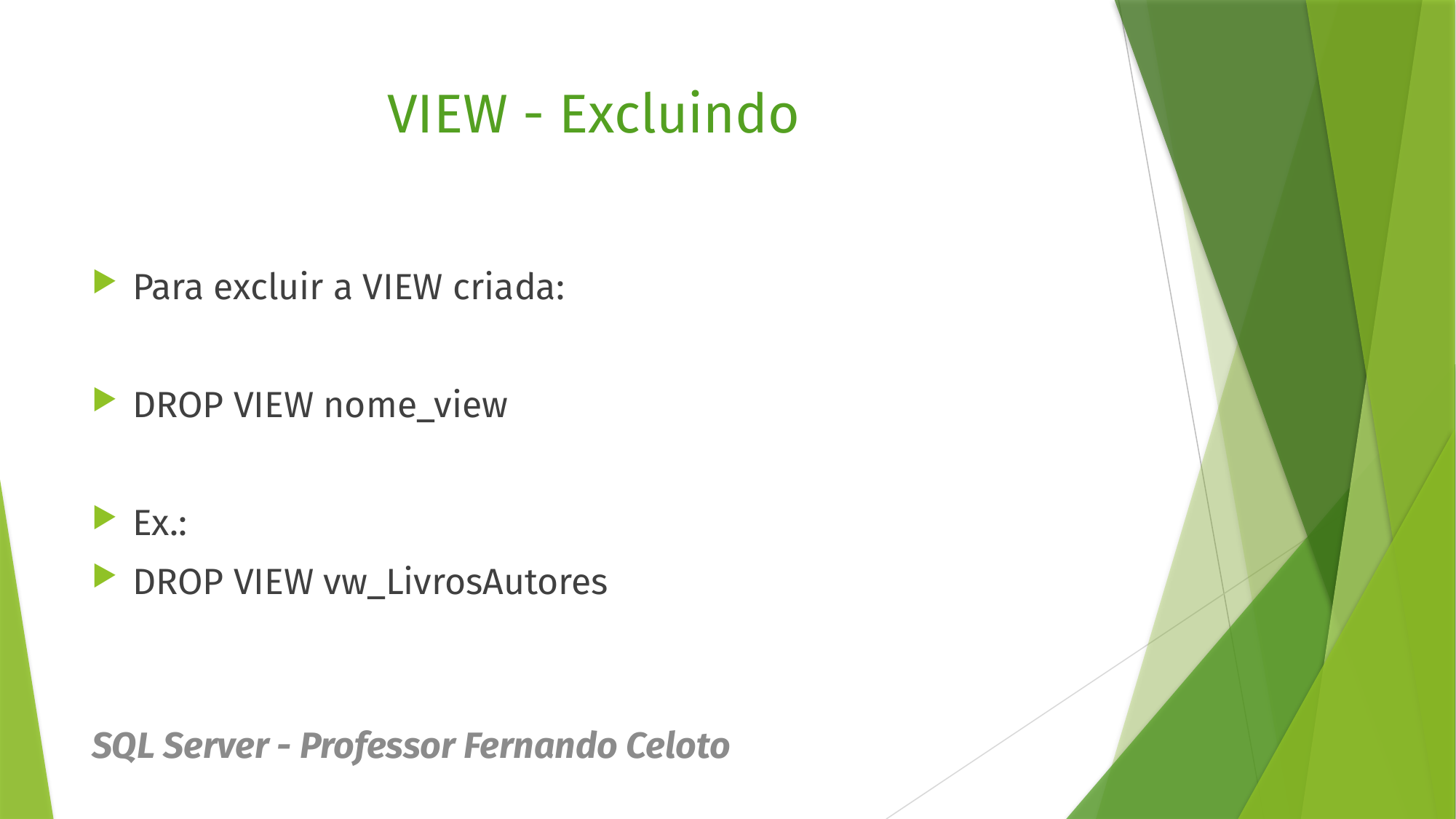

# VIEW - Excluindo
Para excluir a VIEW criada:

DROP VIEW nome_view

Ex.:
DROP VIEW vw_LivrosAutores

SQL Server - Professor Fernando Celoto